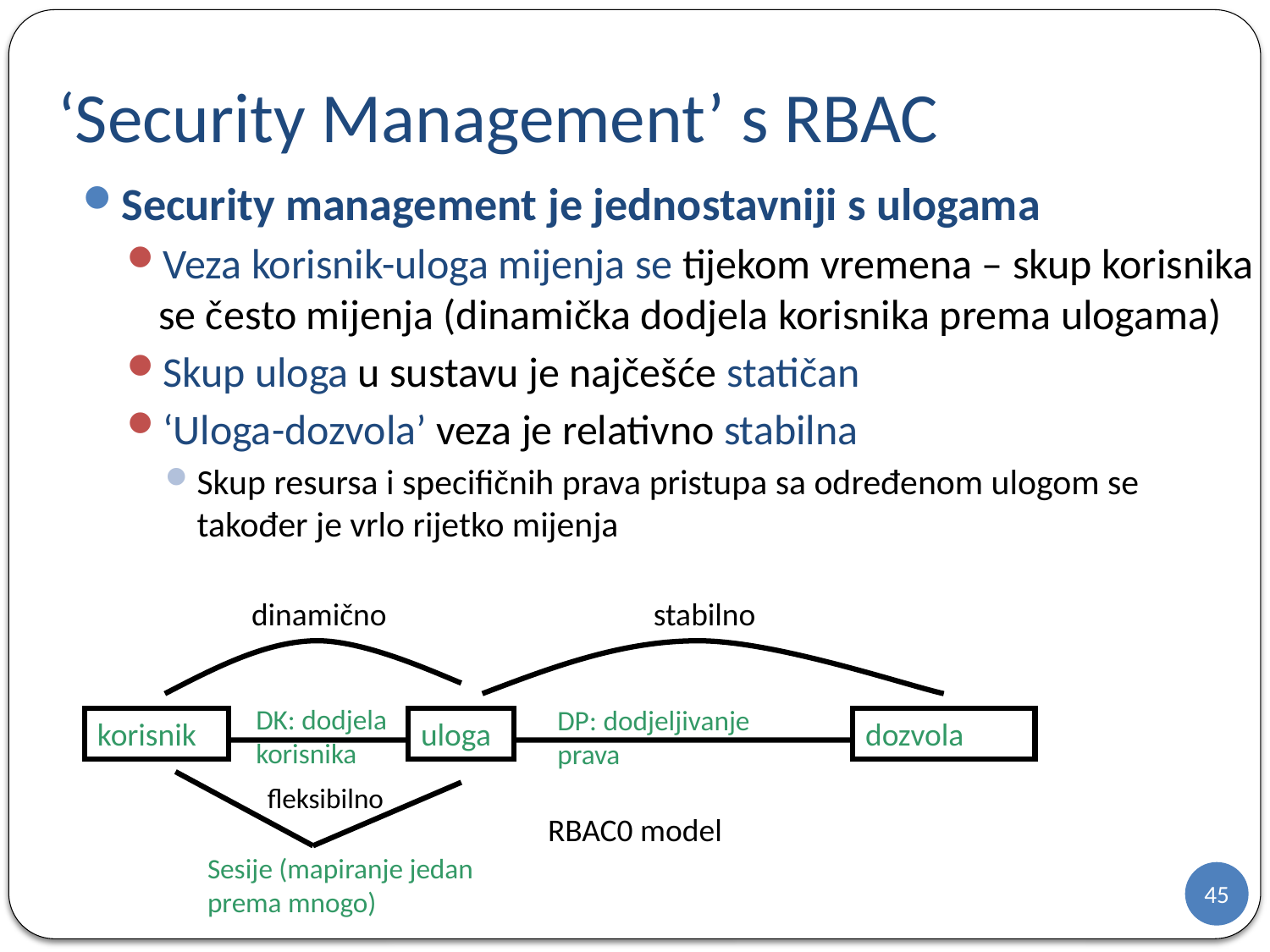

# ‘Security Management’ s RBAC
Security management je jednostavniji s ulogama
Veza korisnik-uloga mijenja se tijekom vremena – skup korisnika se često mijenja (dinamička dodjela korisnika prema ulogama)
Skup uloga u sustavu je najčešće statičan
‘Uloga-dozvola’ veza je relativno stabilna
Skup resursa i specifičnih prava pristupa sa određenom ulogom se također je vrlo rijetko mijenja
dinamično
stabilno

DK: dodjela korisnika
DP: dodjeljivanje prava
korisnik
uloga
dozvola

fleksibilno

RBAC0 model
Sesije (mapiranje jedan prema mnogo)
45